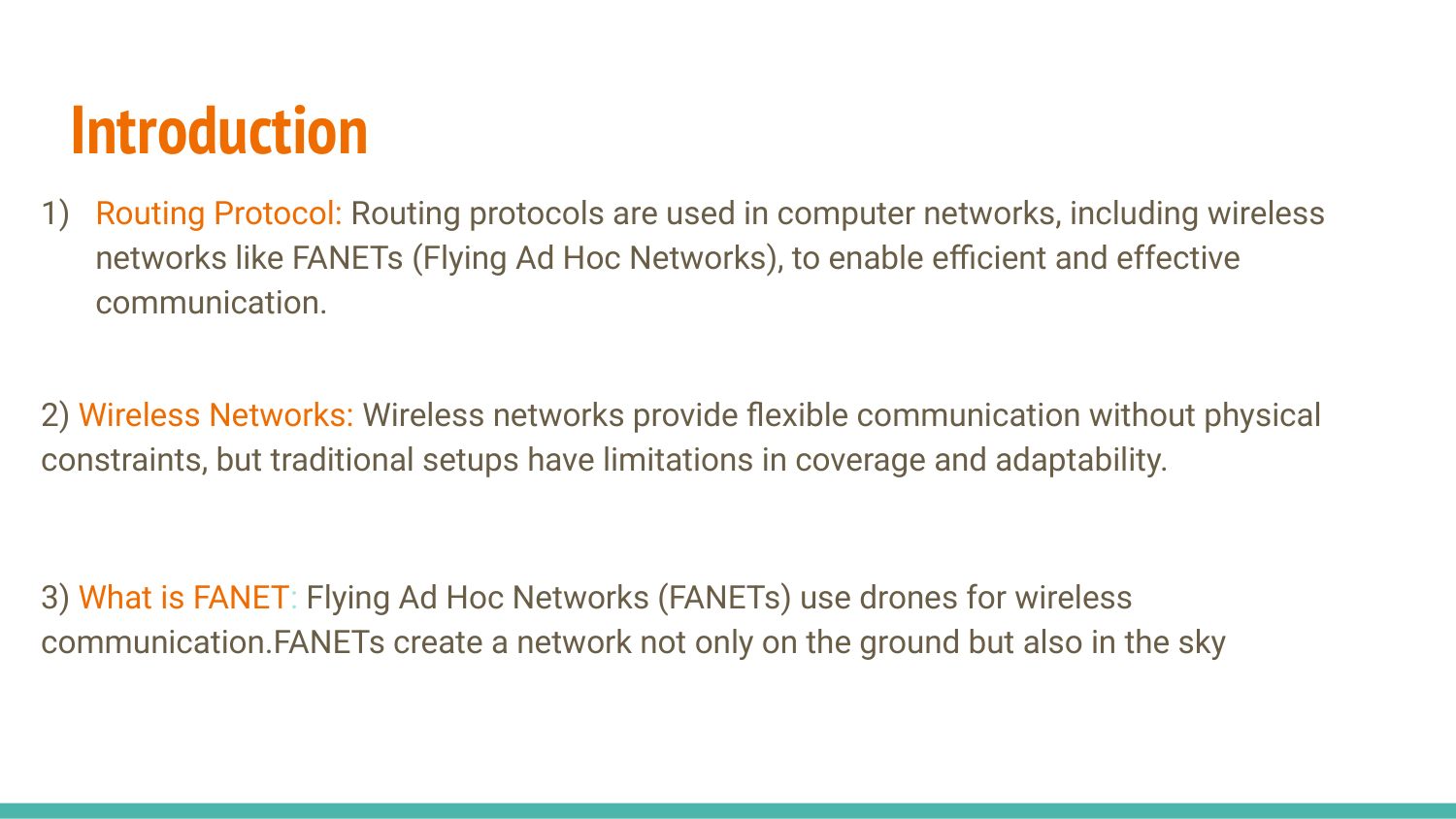

# Introduction
Routing Protocol: Routing protocols are used in computer networks, including wireless networks like FANETs (Flying Ad Hoc Networks), to enable efficient and effective communication.

2) Wireless Networks: Wireless networks provide flexible communication without physical constraints, but traditional setups have limitations in coverage and adaptability.

3) What is FANET: Flying Ad Hoc Networks (FANETs) use drones for wireless communication.FANETs create a network not only on the ground but also in the sky